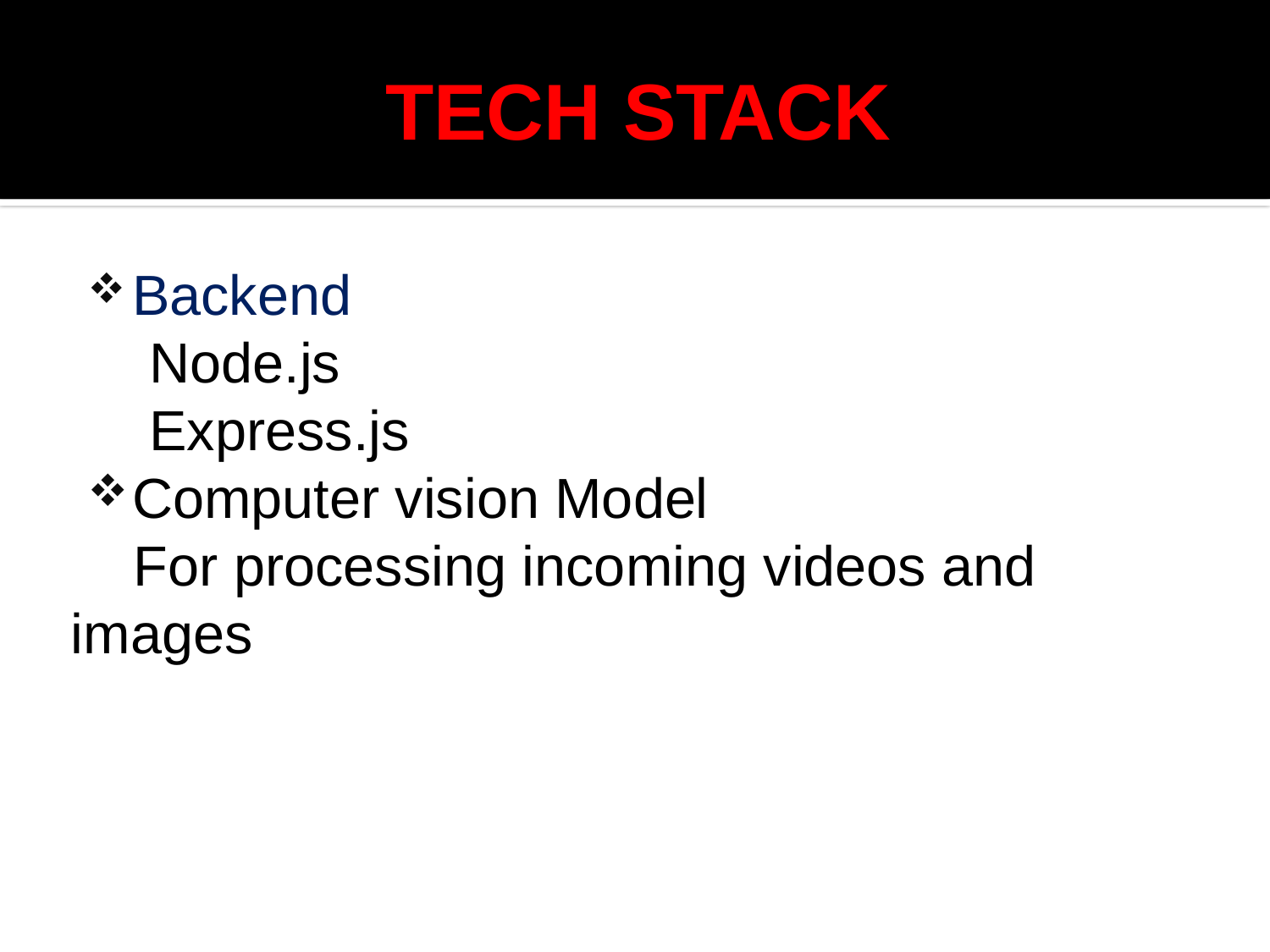

# TECH STACK
Backend
     Node.js
     Express.js
Computer vision Model
    For processing incoming videos and images